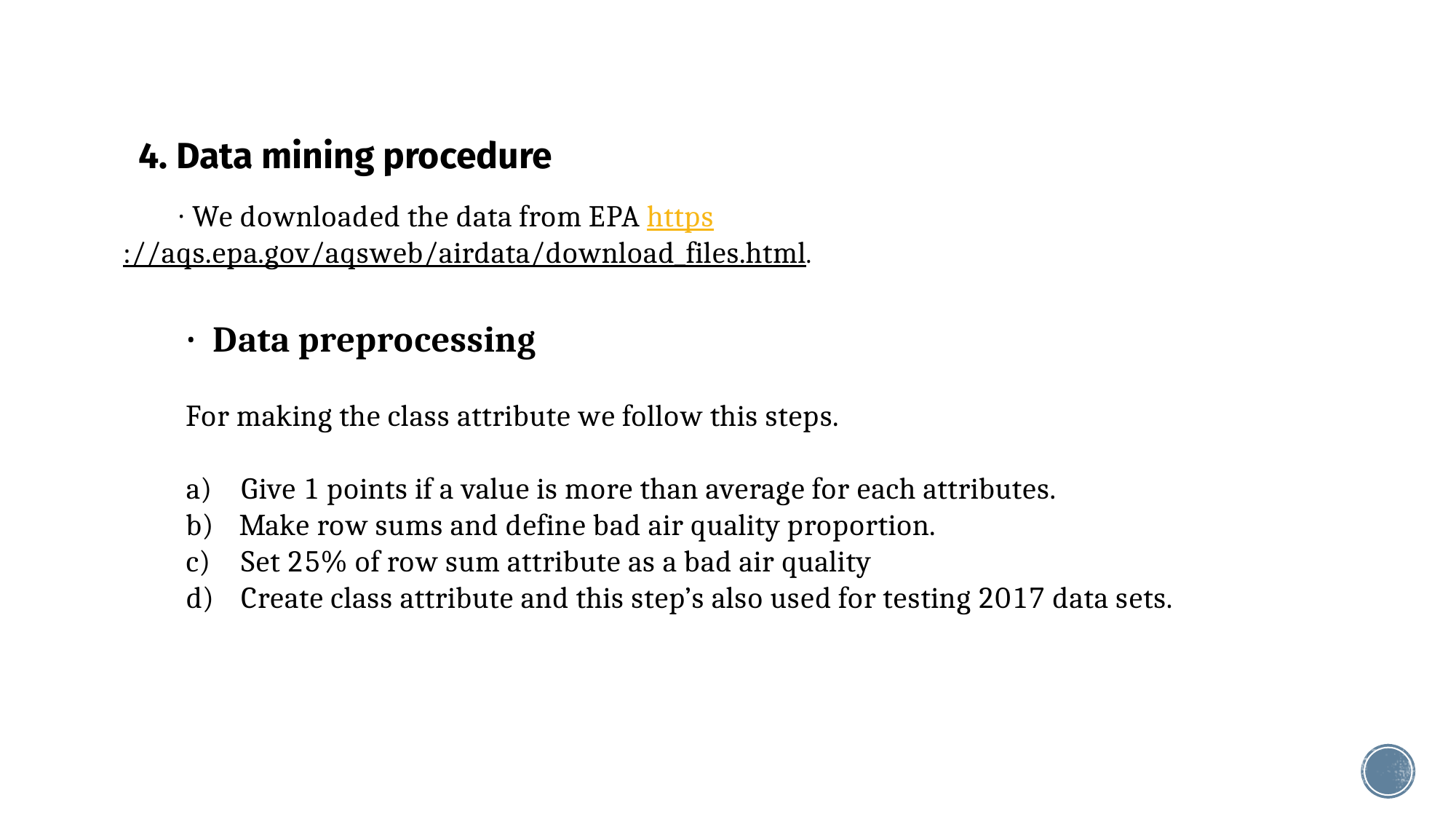

# 4. Data mining procedure
∙ We downloaded the data from EPA https://aqs.epa.gov/aqsweb/airdata/download_files.html.
∙  Data preprocessing

For making the class attribute we follow this steps.

Give 1 points if a value is more than average for each attributes.
Make row sums and define bad air quality proportion.
Set 25% of row sum attribute as a bad air quality
Create class attribute and this step’s also used for testing 2017 data sets.